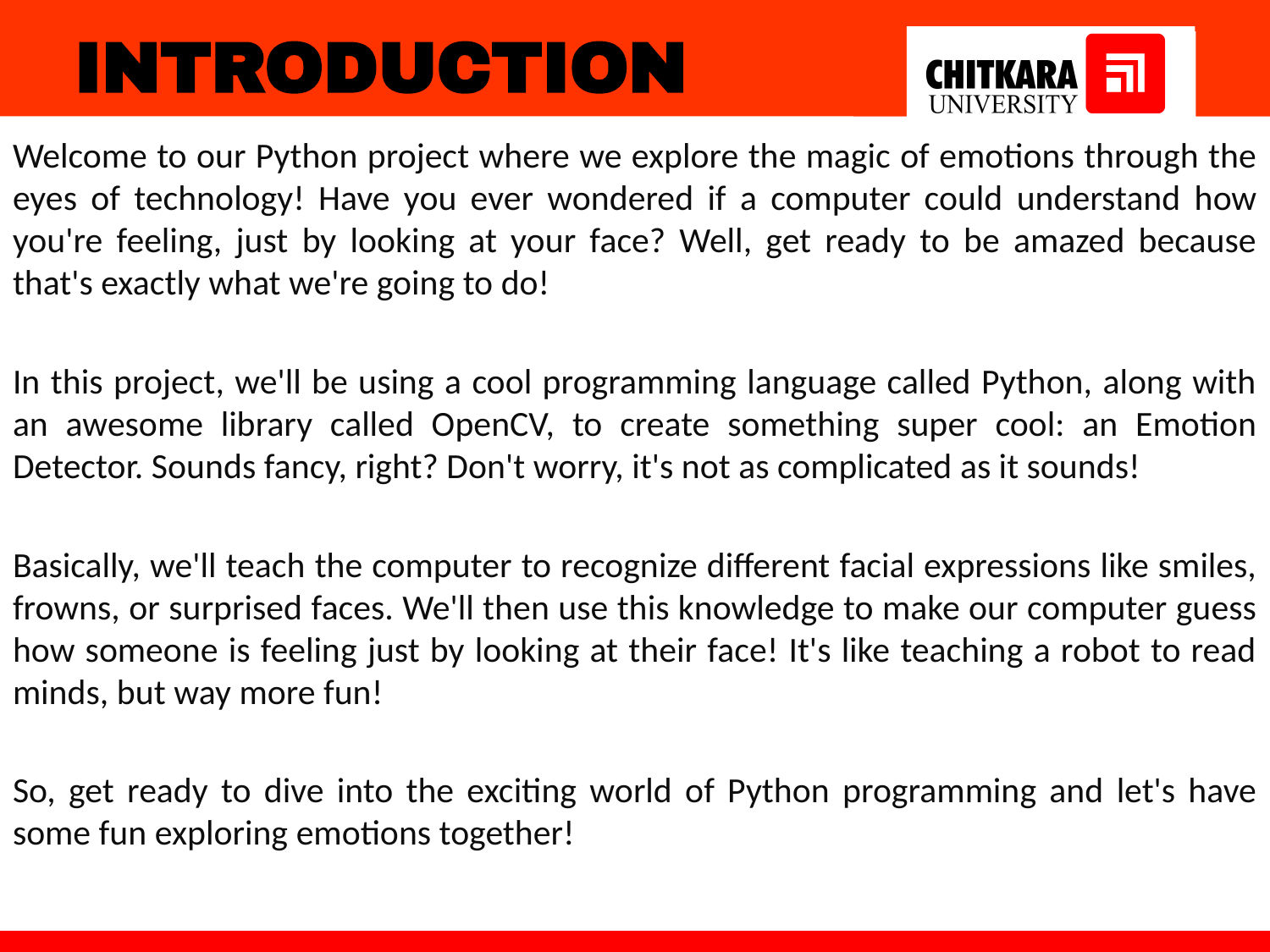

# INTRODUCTION
Welcome to our Python project where we explore the magic of emotions through the eyes of technology! Have you ever wondered if a computer could understand how you're feeling, just by looking at your face? Well, get ready to be amazed because that's exactly what we're going to do!

In this project, we'll be using a cool programming language called Python, along with an awesome library called OpenCV, to create something super cool: an Emotion Detector. Sounds fancy, right? Don't worry, it's not as complicated as it sounds!

Basically, we'll teach the computer to recognize different facial expressions like smiles, frowns, or surprised faces. We'll then use this knowledge to make our computer guess how someone is feeling just by looking at their face! It's like teaching a robot to read minds, but way more fun!

So, get ready to dive into the exciting world of Python programming and let's have some fun exploring emotions together!